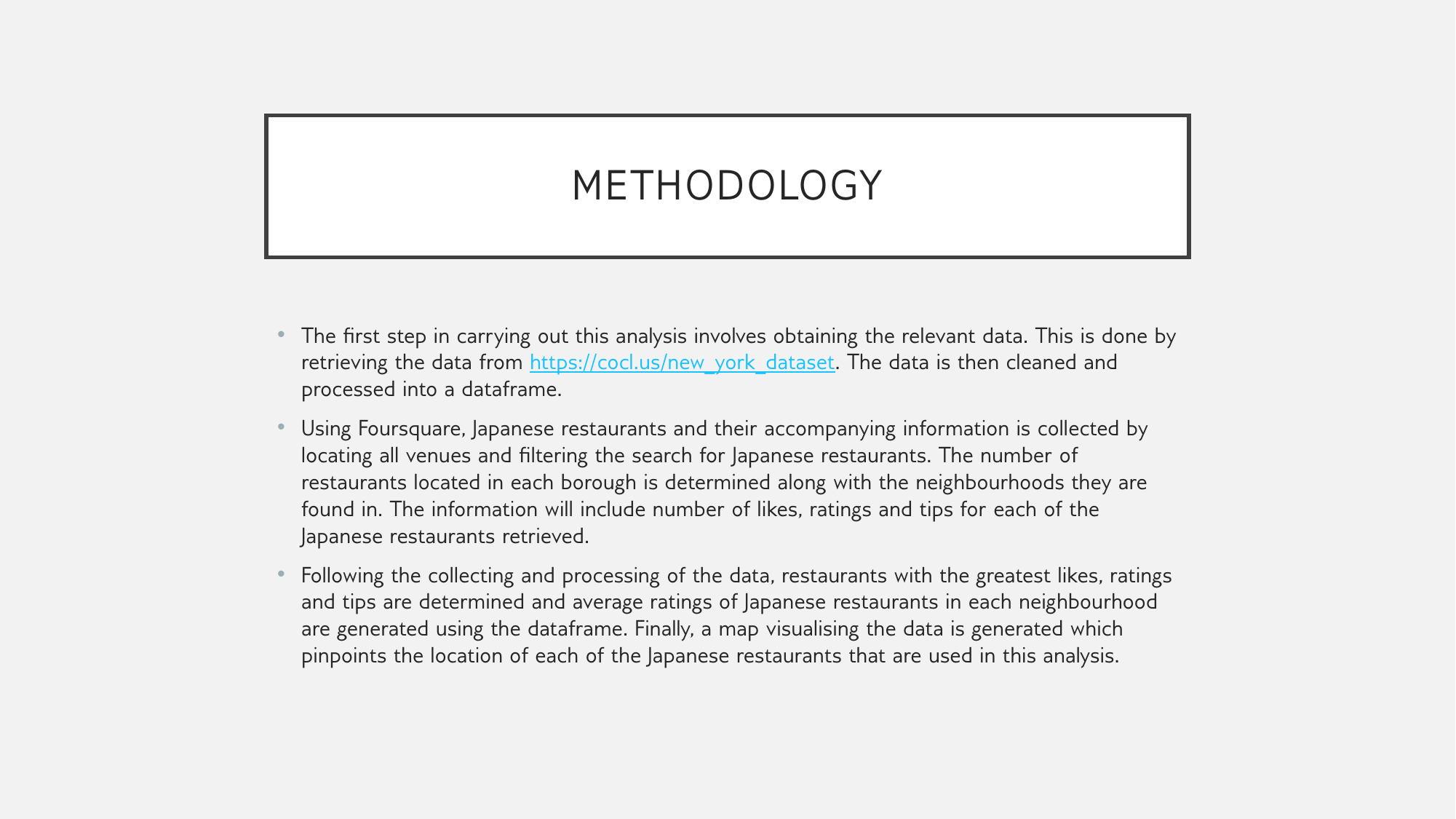

# methodology
The first step in carrying out this analysis involves obtaining the relevant data. This is done by retrieving the data from https://cocl.us/new_york_dataset. The data is then cleaned and processed into a dataframe.
Using Foursquare, Japanese restaurants and their accompanying information is collected by locating all venues and filtering the search for Japanese restaurants. The number of restaurants located in each borough is determined along with the neighbourhoods they are found in. The information will include number of likes, ratings and tips for each of the Japanese restaurants retrieved.
Following the collecting and processing of the data, restaurants with the greatest likes, ratings and tips are determined and average ratings of Japanese restaurants in each neighbourhood are generated using the dataframe. Finally, a map visualising the data is generated which pinpoints the location of each of the Japanese restaurants that are used in this analysis.